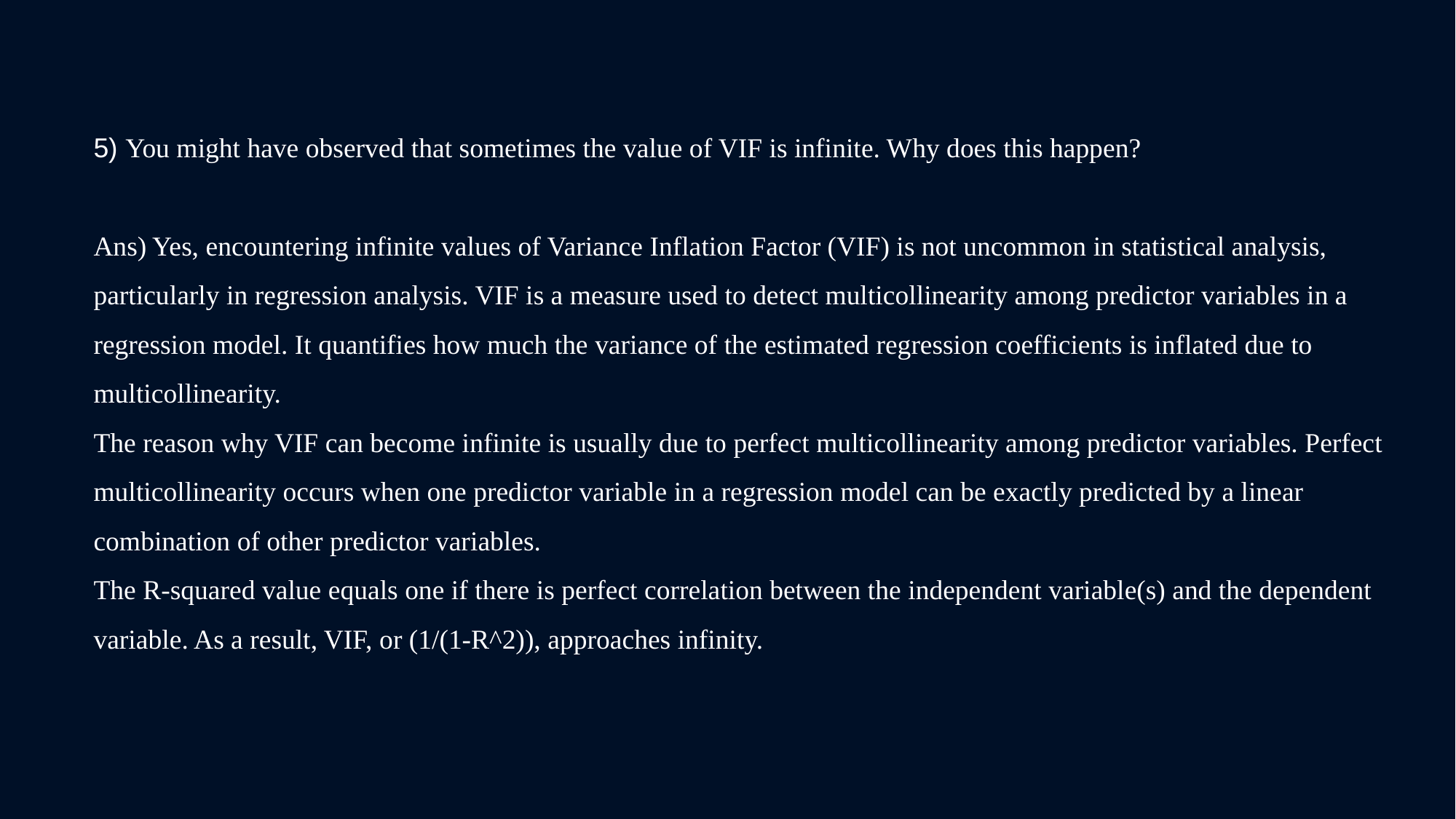

5) You might have observed that sometimes the value of VIF is infinite. Why does this happen?

Ans) Yes, encountering infinite values of Variance Inflation Factor (VIF) is not uncommon in statistical analysis, particularly in regression analysis. VIF is a measure used to detect multicollinearity among predictor variables in a regression model. It quantifies how much the variance of the estimated regression coefficients is inflated due to multicollinearity.
The reason why VIF can become infinite is usually due to perfect multicollinearity among predictor variables. Perfect multicollinearity occurs when one predictor variable in a regression model can be exactly predicted by a linear combination of other predictor variables.
The R-squared value equals one if there is perfect correlation between the independent variable(s) and the dependent variable. As a result, VIF, or (1/(1-R^2)), approaches infinity.